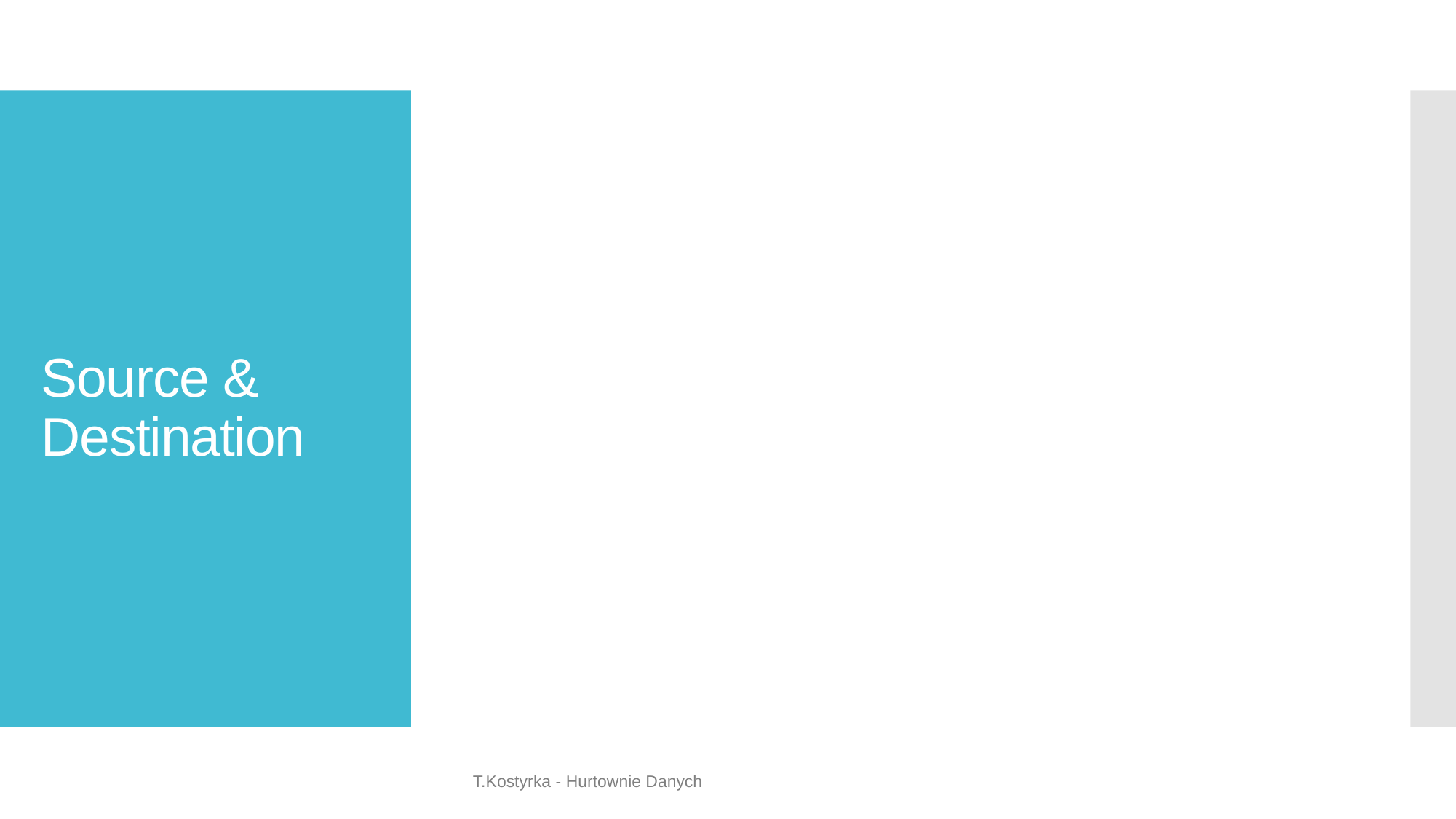

# Source & Destination
T.Kostyrka - Hurtownie Danych